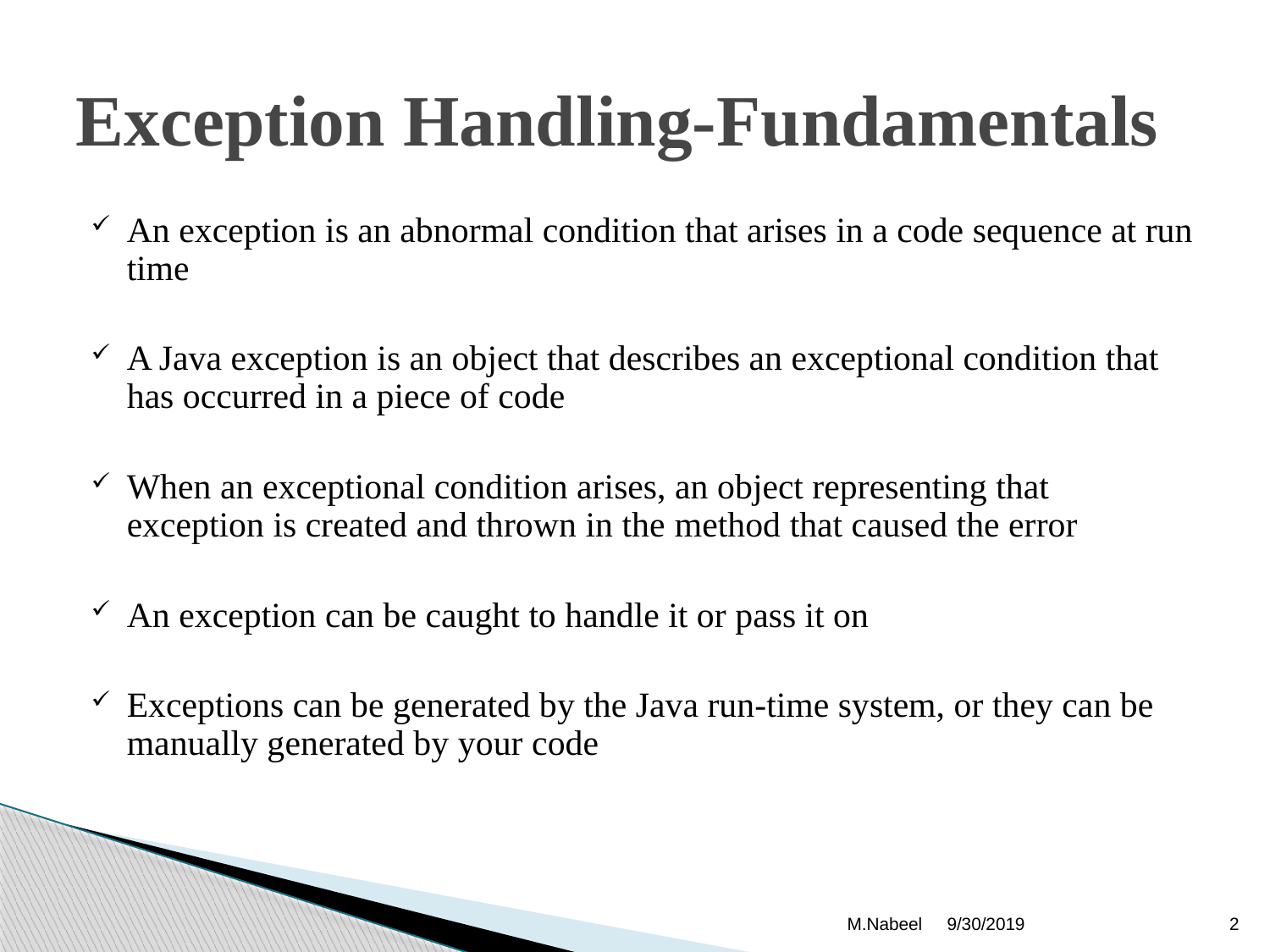

# Exception Handling-Fundamentals
An exception is an abnormal condition that arises in a code sequence at run time

A Java exception is an object that describes an exceptional condition that has occurred in a piece of code

When an exceptional condition arises, an object representing that exception is created and thrown in the method that caused the error

An exception can be caught to handle it or pass it on

Exceptions can be generated by the Java run-time system, or they can be manually generated by your code

M.Nabeel
9/30/2019
2